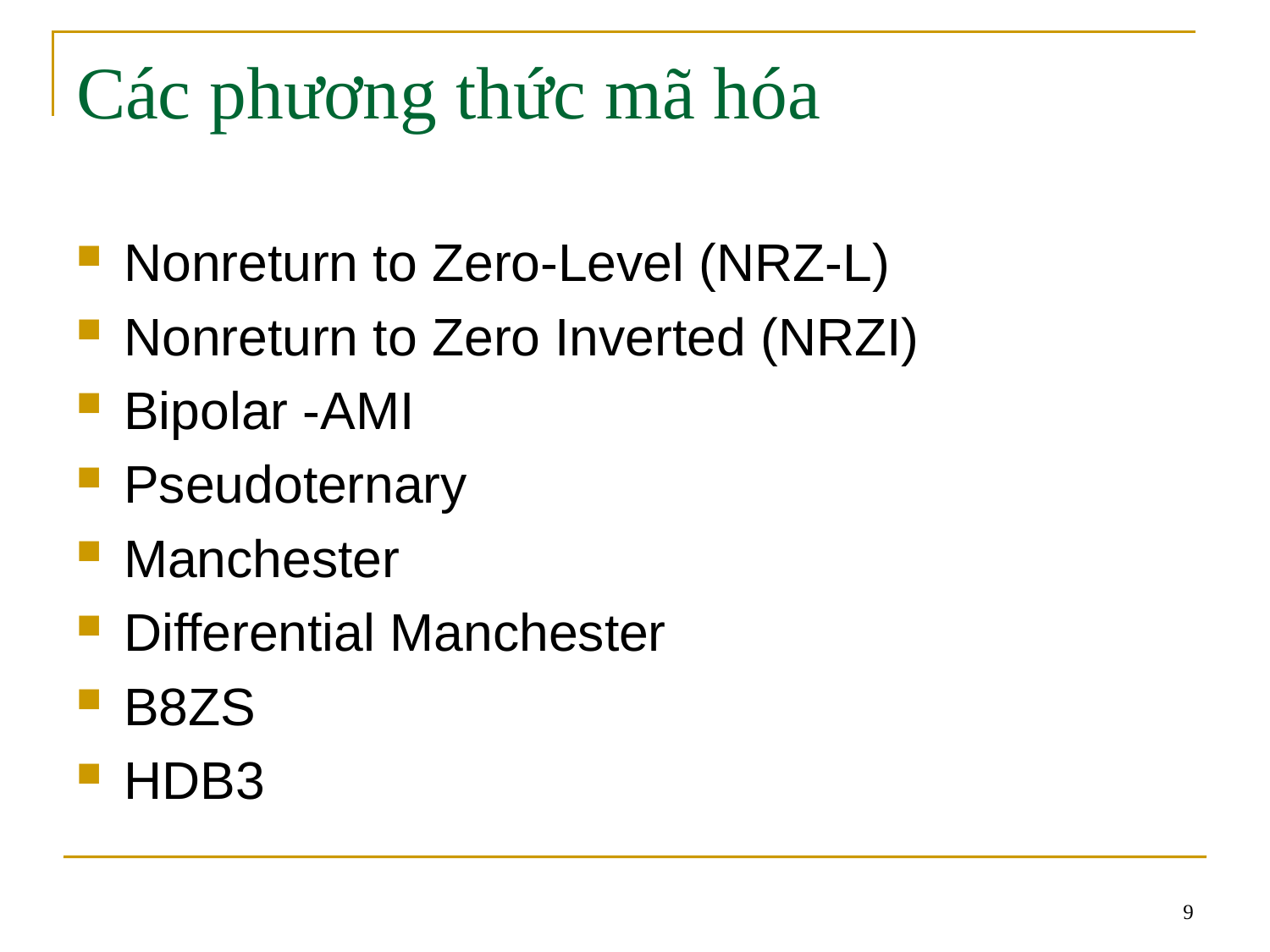

# Các phương thức mã hóa
Nonreturn to Zero-Level (NRZ-L)
Nonreturn to Zero Inverted (NRZI)
Bipolar -AMI
Pseudoternary
Manchester
Differential Manchester
B8ZS
HDB3
9